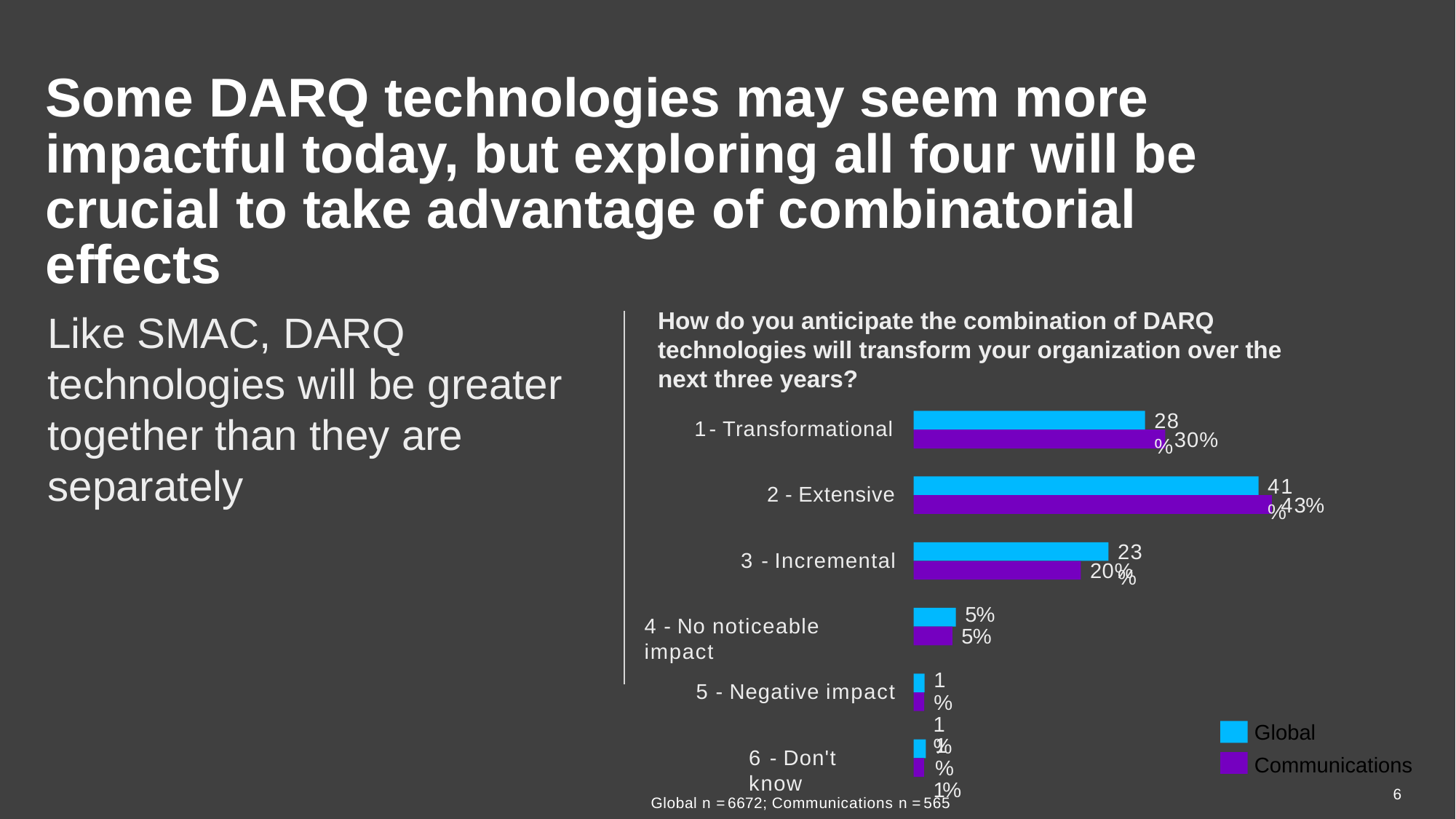

# Some DARQ technologies may seem more  impactful today, but exploring all four will be  crucial to take advantage of combinatorial effects
How do you anticipate the combination of DARQ  technologies will transform your organization over the  next three years?
Like SMAC, DARQ
technologies will be greater  together than they are  separately

28%

1 - Transformational
30%
41%

2 - Extensive
43%
23%

3 - Incremental
20%
5%
5%

4 - No noticeable impact
1%
1%

5 - Negative impact
Global  Communications

1%
1%

6 - Don't know

6
Global n = 6672; Communications n = 565